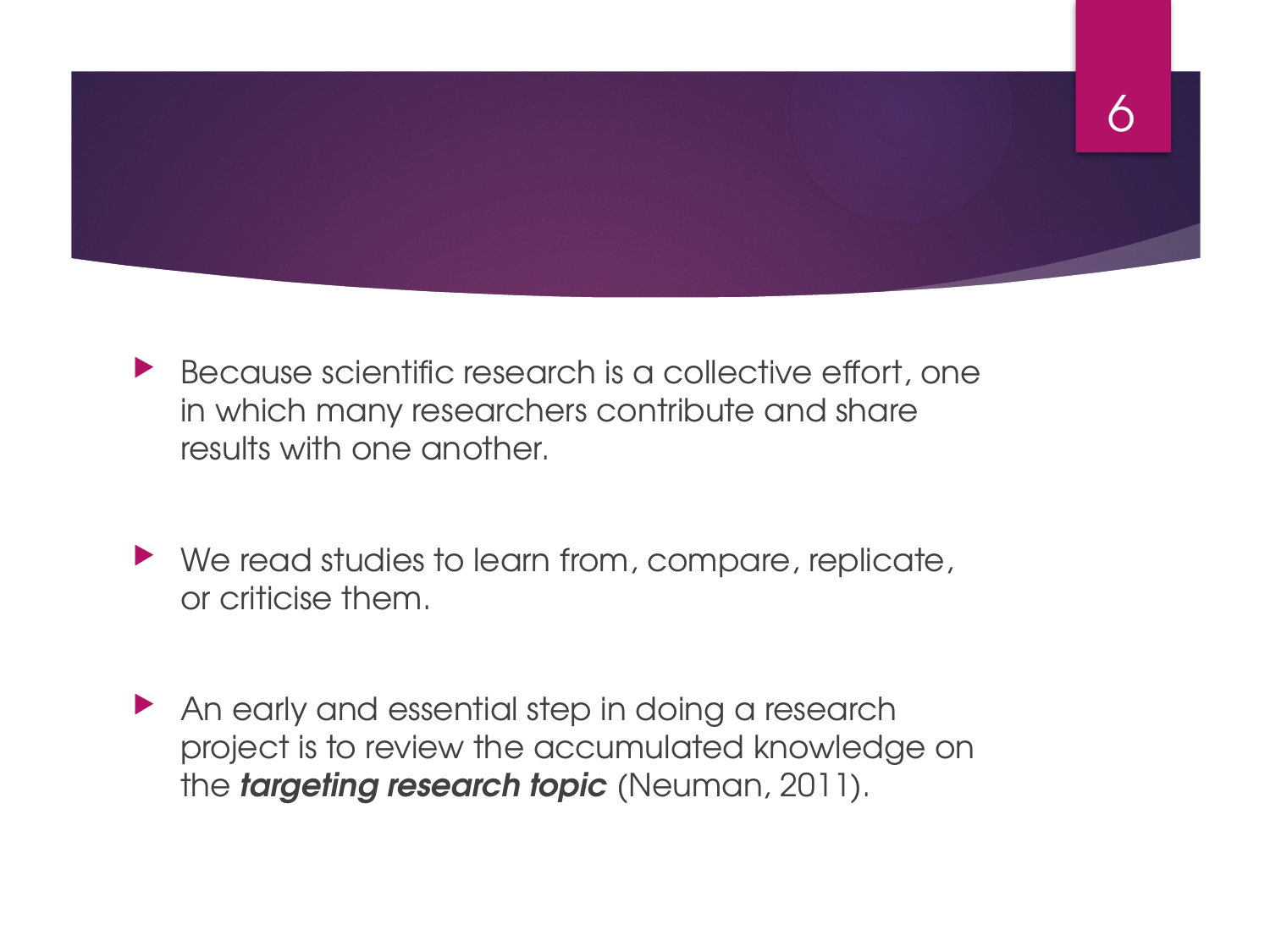

6
#
Because scientific research is a collective effort, one in which many researchers contribute and share results with one another.

We read studies to learn from, compare, replicate, or criticise them.

An early and essential step in doing a research project is to review the accumulated knowledge on the targeting research topic (Neuman, 2011).